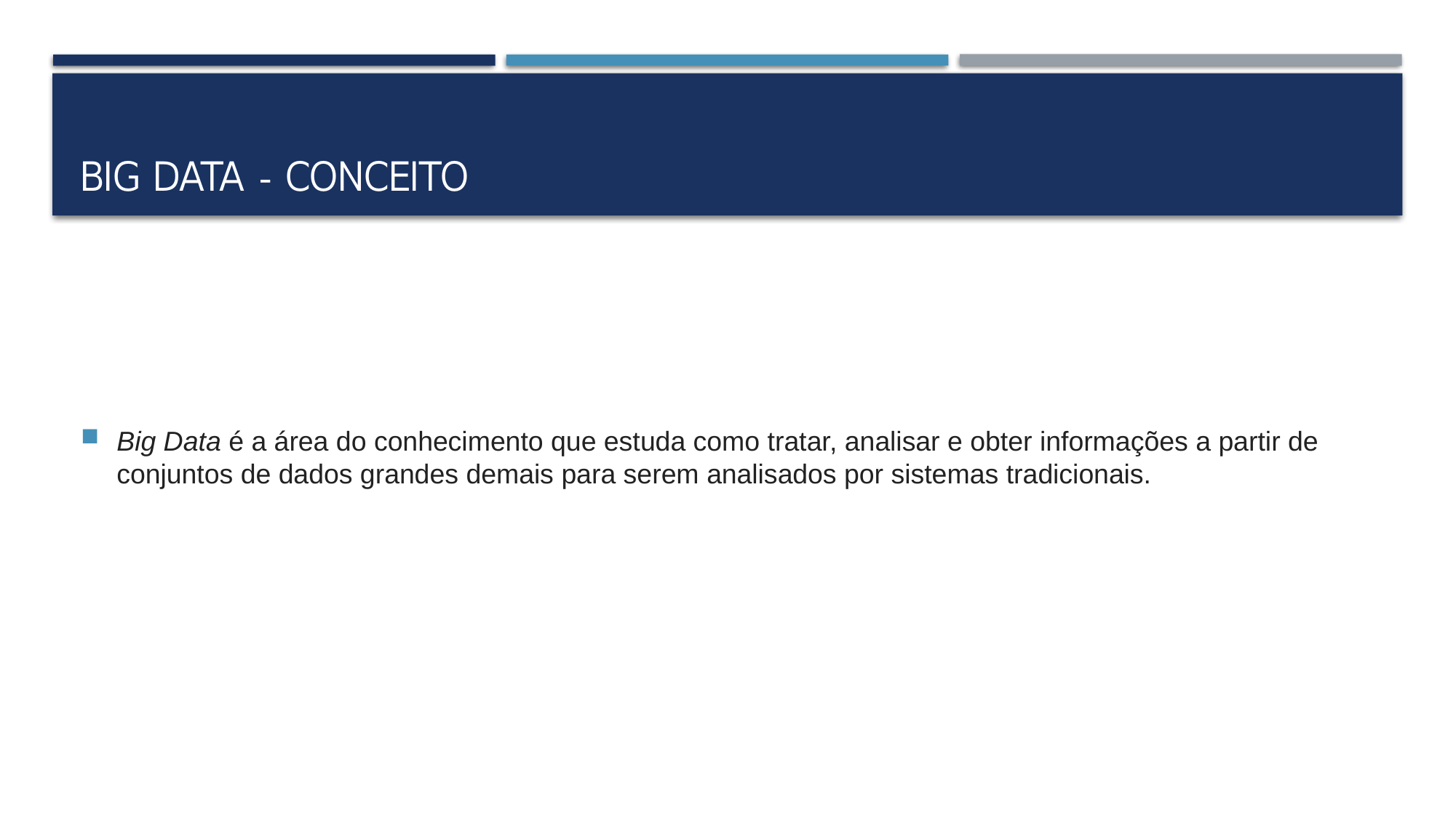

# Big data - conceito
Big Data é a área do conhecimento que estuda como tratar, analisar e obter informações a partir de conjuntos de dados grandes demais para serem analisados por sistemas tradicionais.